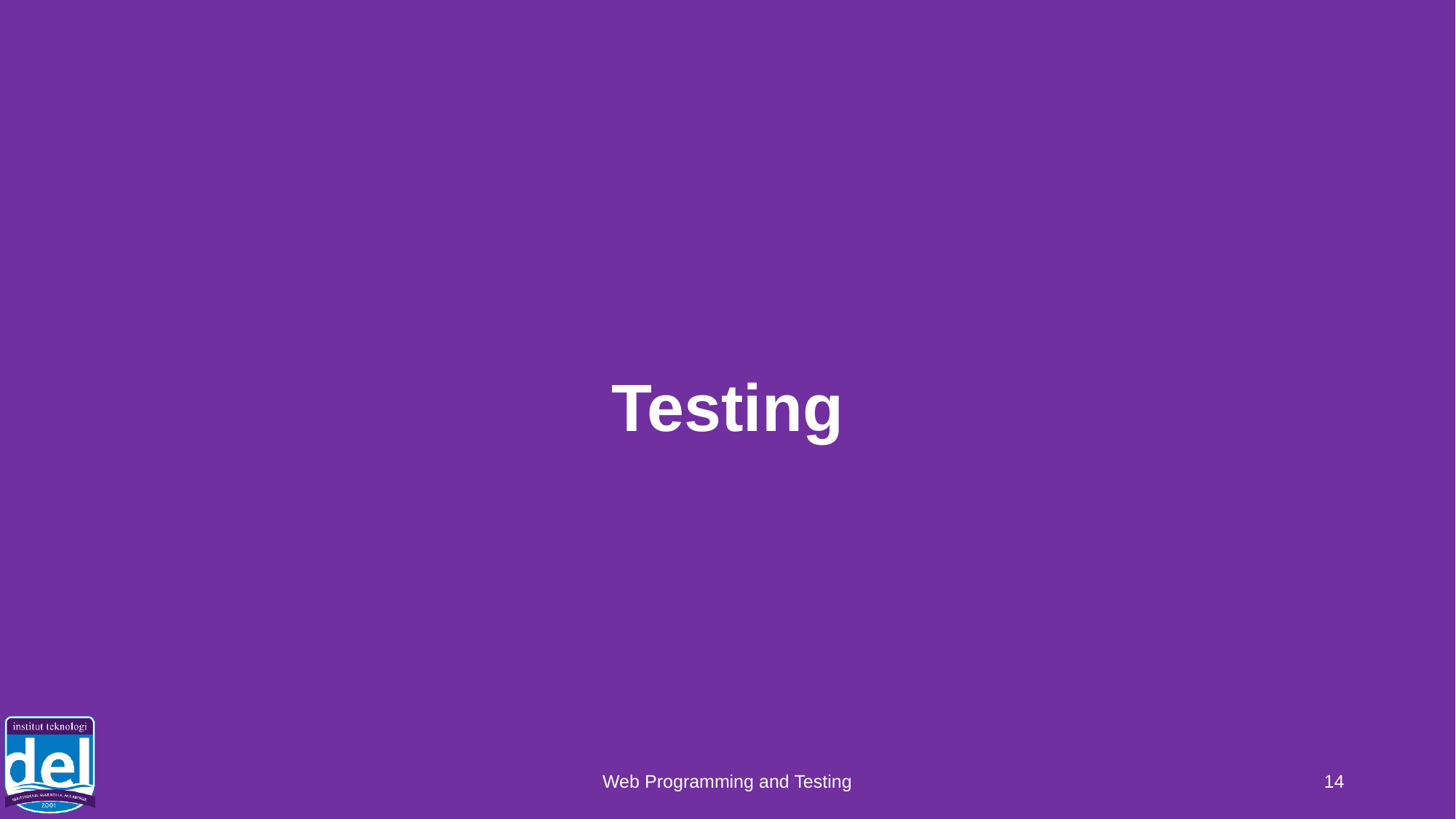

# Testing
Web Programming and Testing
14